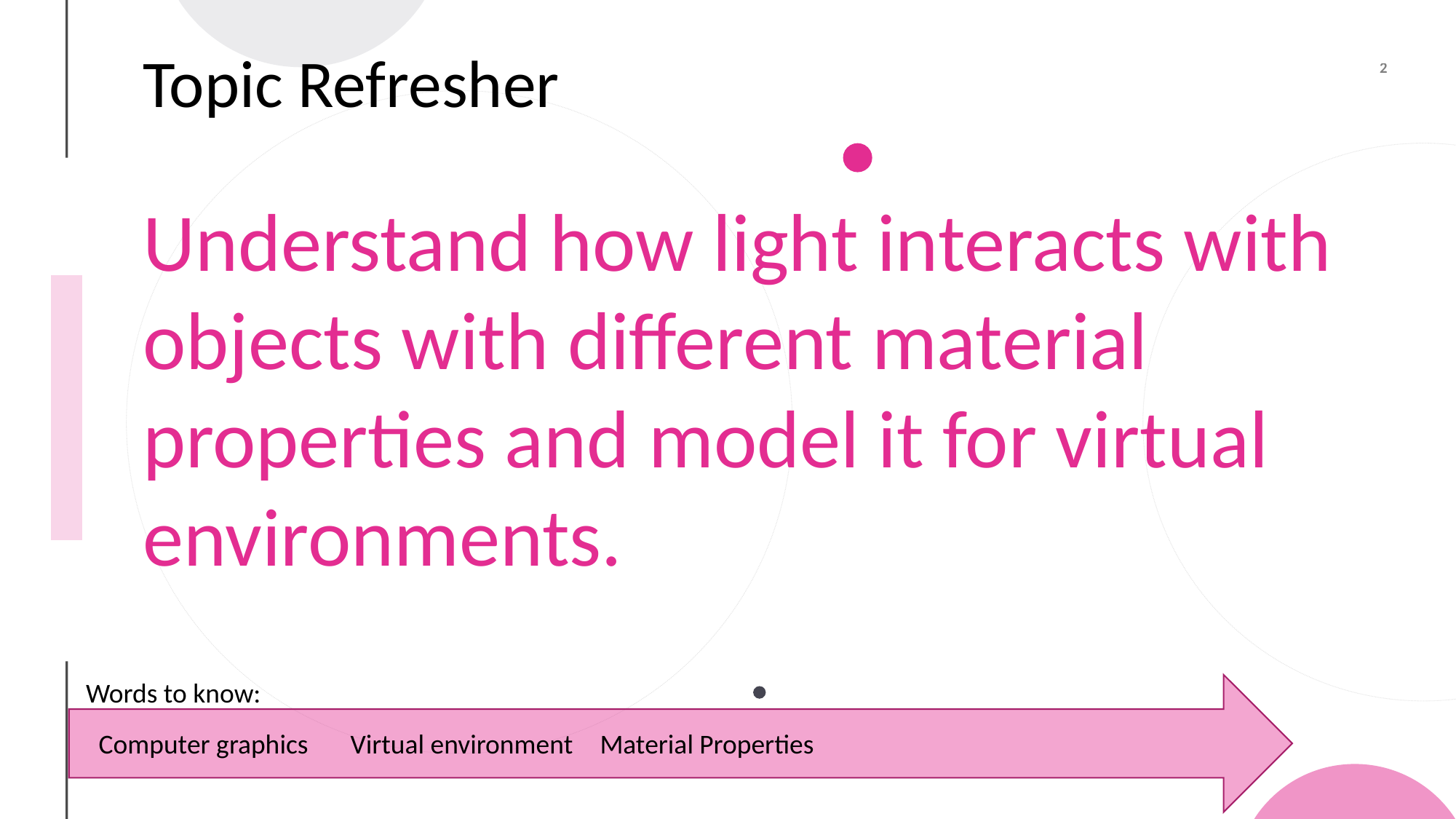

# Topic Refresher
Understand how light interacts with objects with different material properties and model it for virtual environments.
Words to know:

Computer graphics
Virtual environment
Material Properties